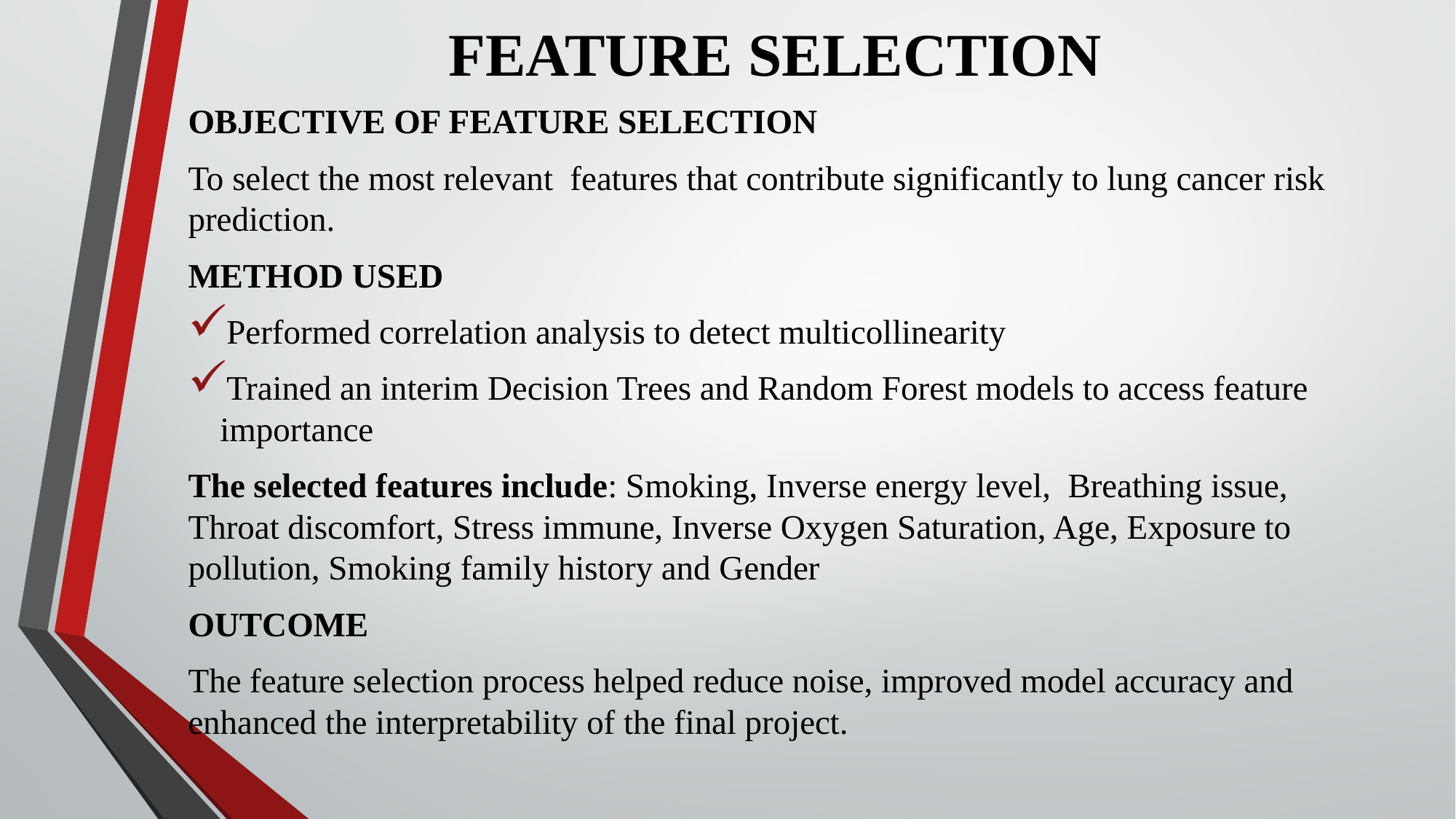

# FEATURE SELECTION
OBJECTIVE OF FEATURE SELECTION
To select the most relevant  features that contribute significantly to lung cancer risk prediction.
METHOD USED
Performed correlation analysis to detect multicollinearity
Trained an interim Decision Trees and Random Forest models to access feature importance
The selected features include: Smoking, Inverse energy level,  Breathing issue, Throat discomfort, Stress immune, Inverse Oxygen Saturation, Age, Exposure to pollution, Smoking family history and Gender
OUTCOME
The feature selection process helped reduce noise, improved model accuracy and enhanced the interpretability of the final project.